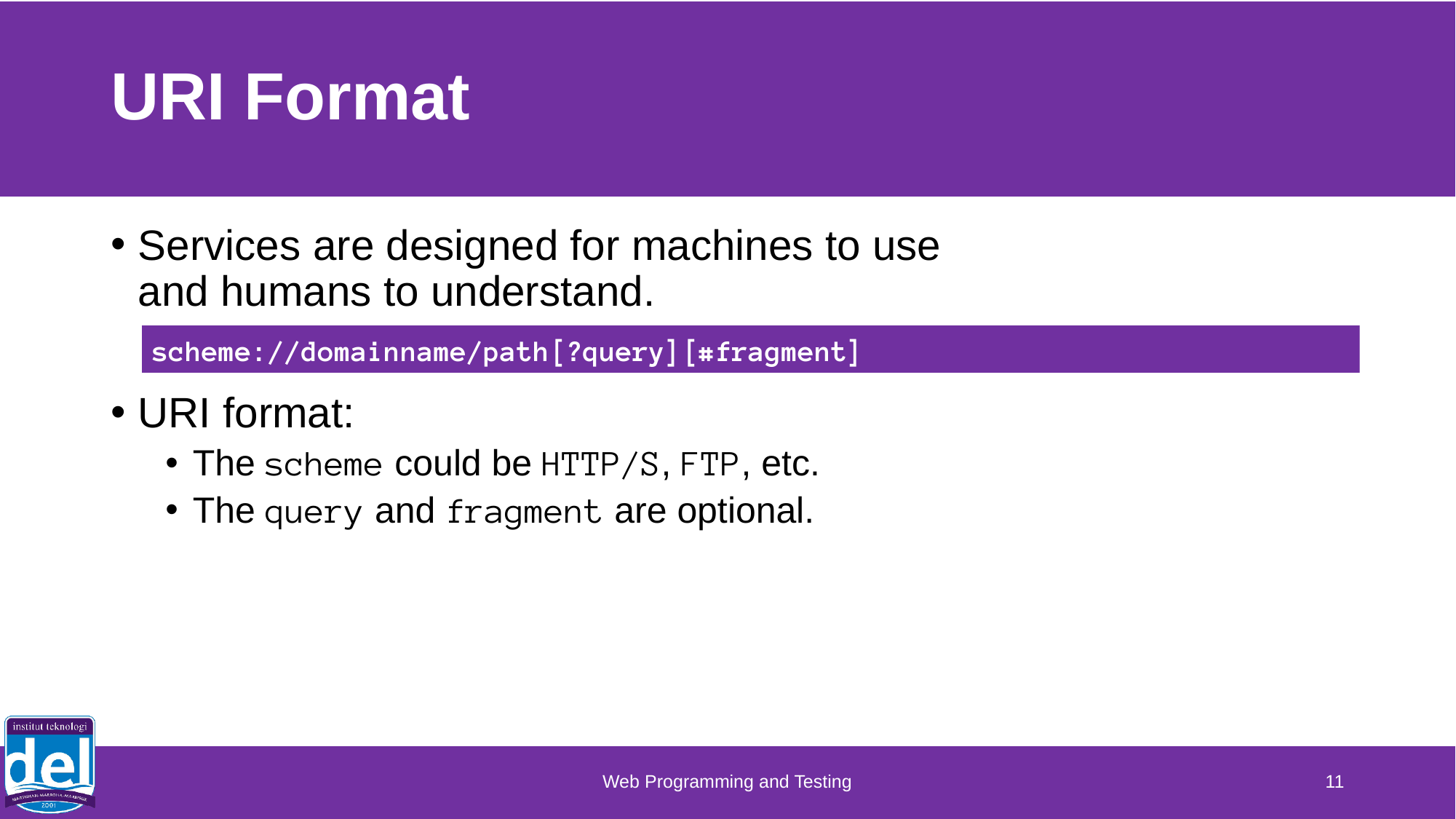

# URI Format
Services are designed for machines to use
and humans to understand.

URI format:
The scheme could be HTTP/S, FTP, etc.
The query and fragment are optional.

scheme://domainname/path[?query][#fragment]
Web Programming and Testing
11